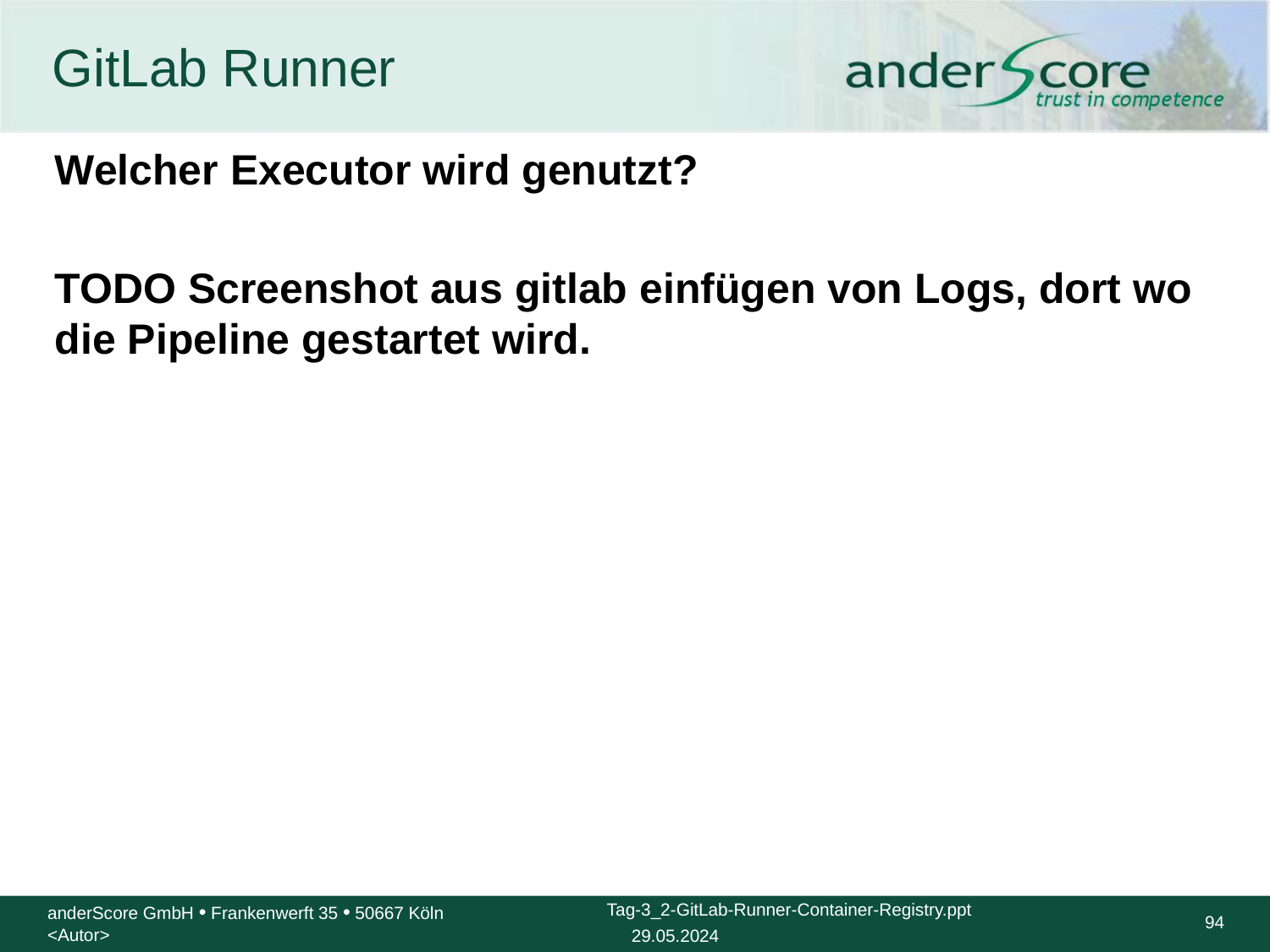

# GitLab Runner
Welcher Executor wird genutzt?

TODO Screenshot aus gitlab einfügen von Logs, dort wo die Pipeline gestartet wird.